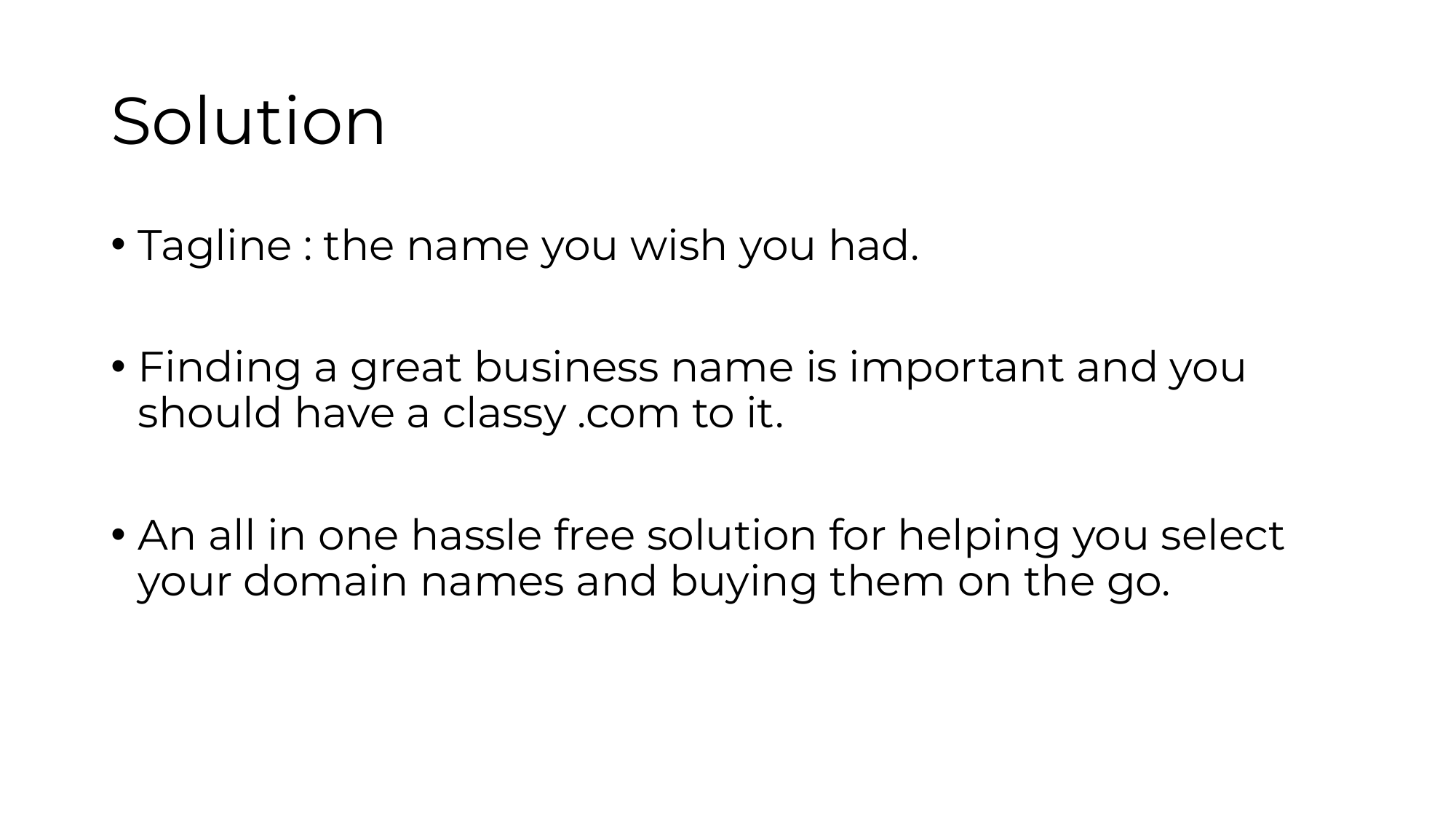

# Solution
Tagline : the name you wish you had.

Finding a great business name is important and you should have a classy .com to it.

An all in one hassle free solution for helping you select your domain names and buying them on the go.